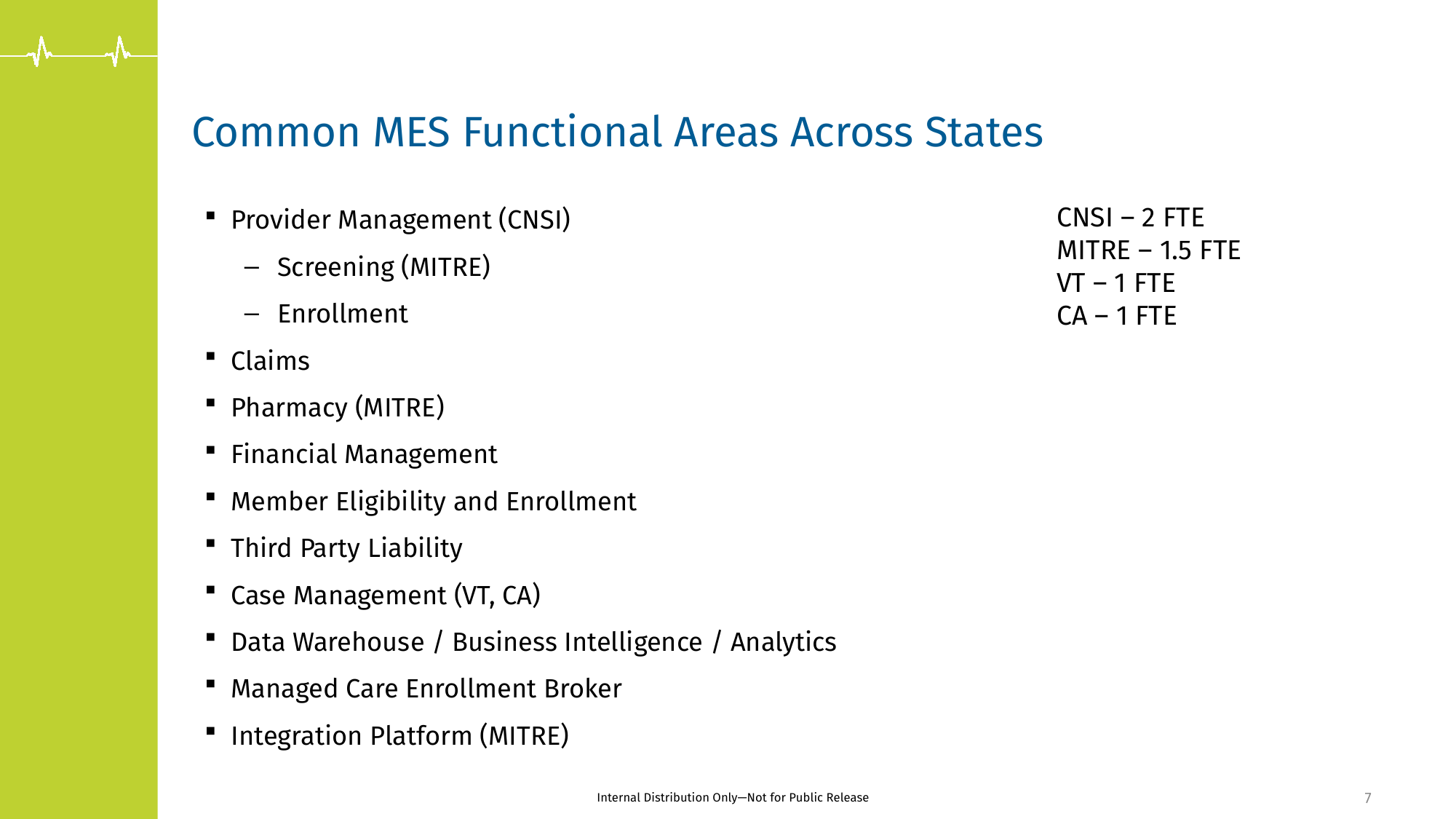

# Common MES Functional Areas Across States
Provider Management (CNSI)
Screening (MITRE)
Enrollment
Claims
Pharmacy (MITRE)
Financial Management
Member Eligibility and Enrollment
Third Party Liability
Case Management (VT, CA)
Data Warehouse / Business Intelligence / Analytics
Managed Care Enrollment Broker
Integration Platform (MITRE)

CNSI – 2 FTE
MITRE – 1.5 FTE
VT – 1 FTE
CA – 1 FTE
7